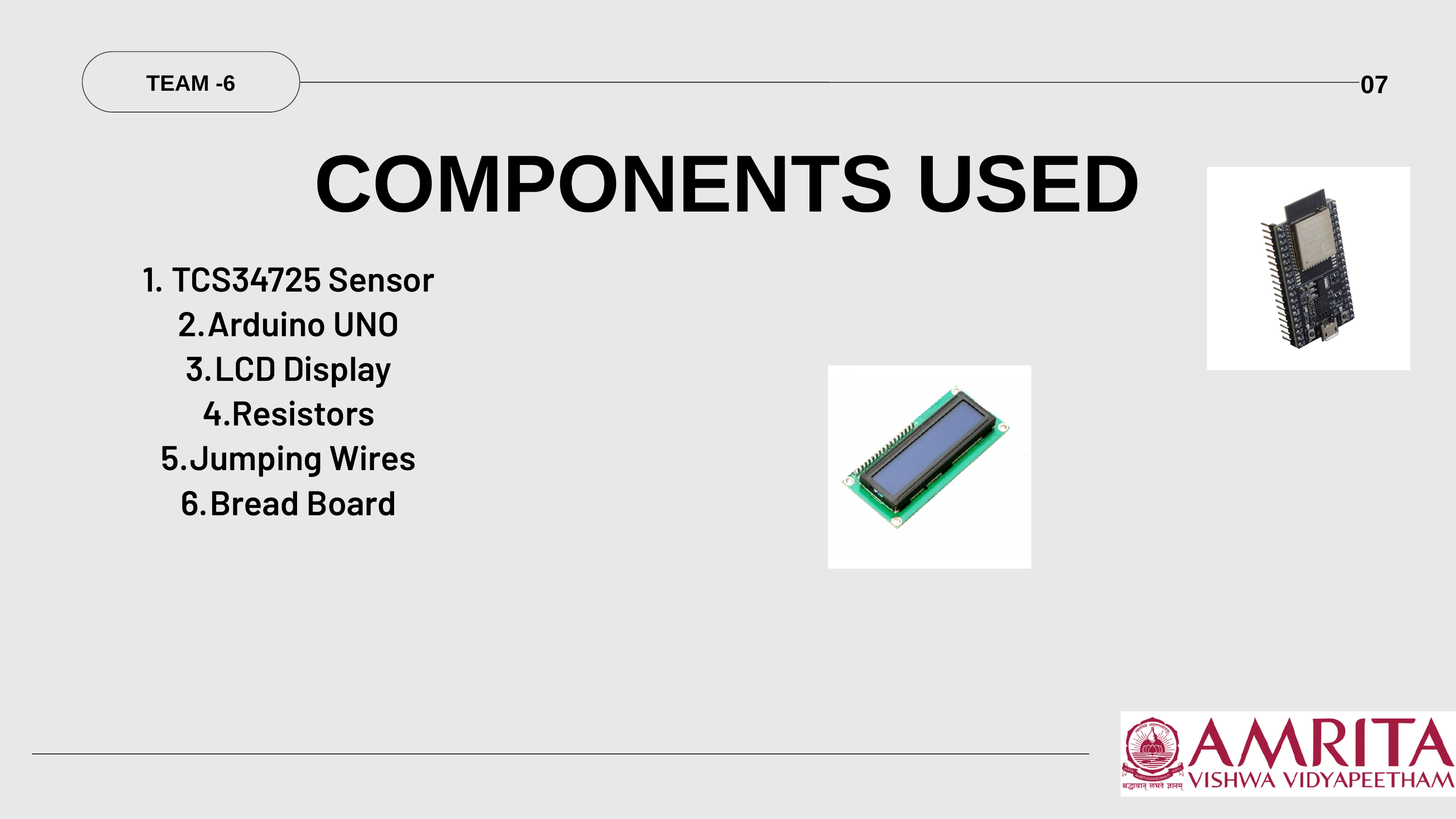

07
TEAM -6

COMPONENTS USED

TCS34725 Sensor
Arduino UNO
LCD Display
Resistors
Jumping Wires
Bread Board